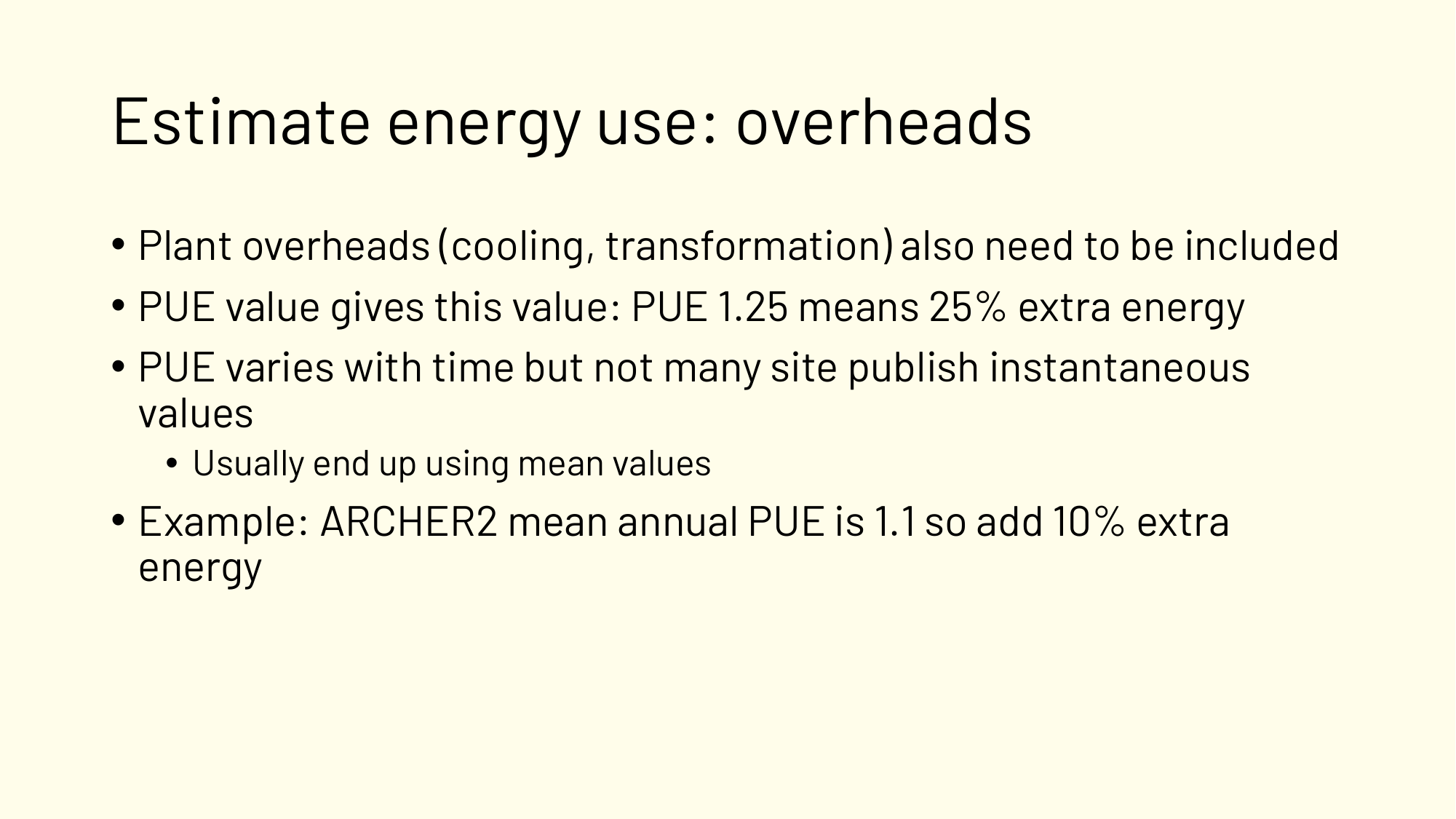

# Estimate energy use: overheads
Plant overheads (cooling, transformation) also need to be included
PUE value gives this value: PUE 1.25 means 25% extra energy
PUE varies with time but not many site publish instantaneous values
Usually end up using mean values
Example: ARCHER2 mean annual PUE is 1.1 so add 10% extra energy